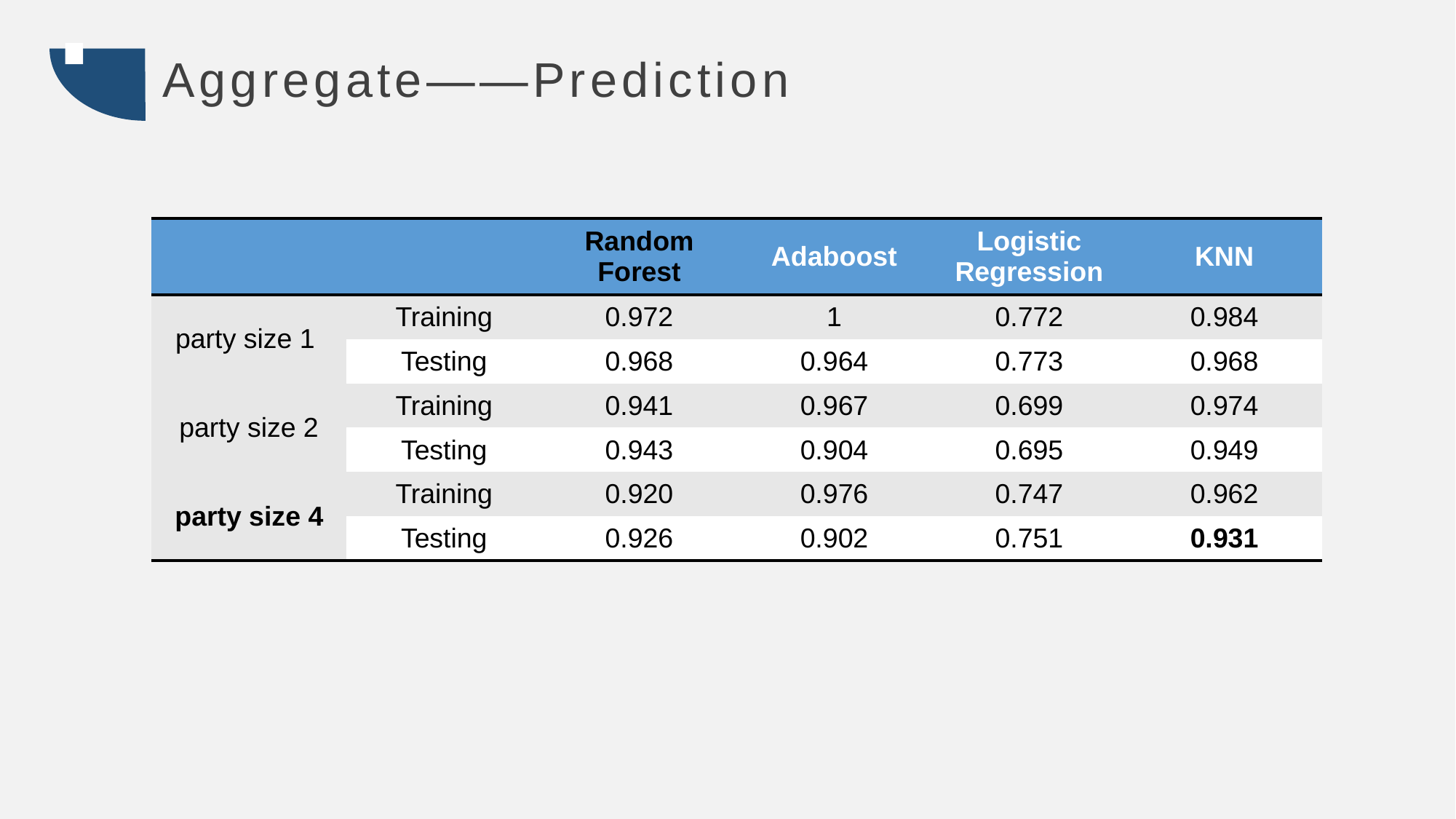

Aggregate——Prediction
|  |  | Random Forest | Adaboost | Logistic Regression | KNN |
| --- | --- | --- | --- | --- | --- |
| party size 1 | Training | 0.972 | 1 | 0.772 | 0.984 |
|  | Testing | 0.968 | 0.964 | 0.773 | 0.968 |
| party size 2 | Training | 0.941 | 0.967 | 0.699 | 0.974 |
|  | Testing | 0.943 | 0.904 | 0.695 | 0.949 |
| party size 4 | Training | 0.920 | 0.976 | 0.747 | 0.962 |
|  | Testing | 0.926 | 0.902 | 0.751 | 0.931 |